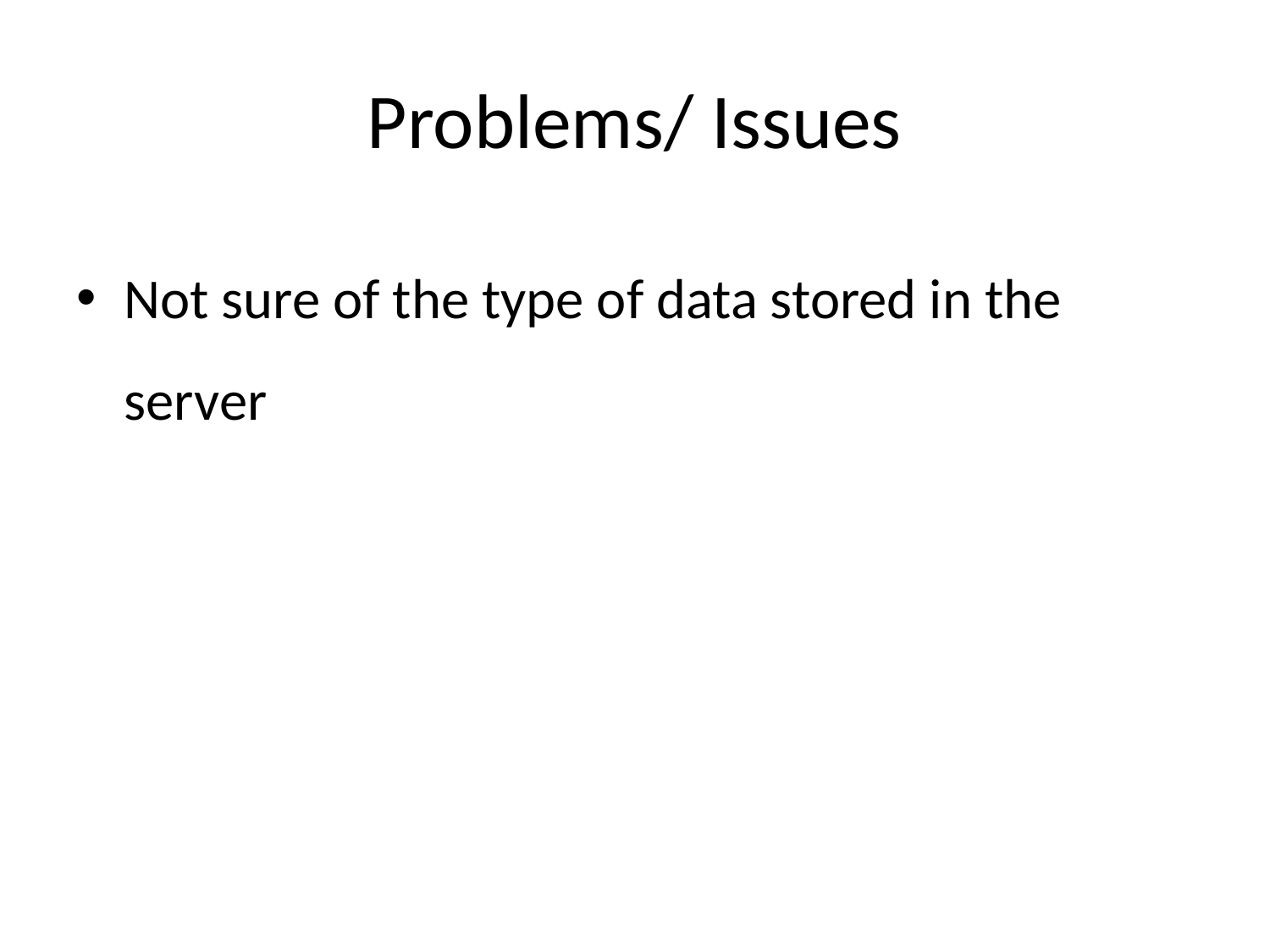

# Problems/ Issues
Not sure of the type of data stored in the server